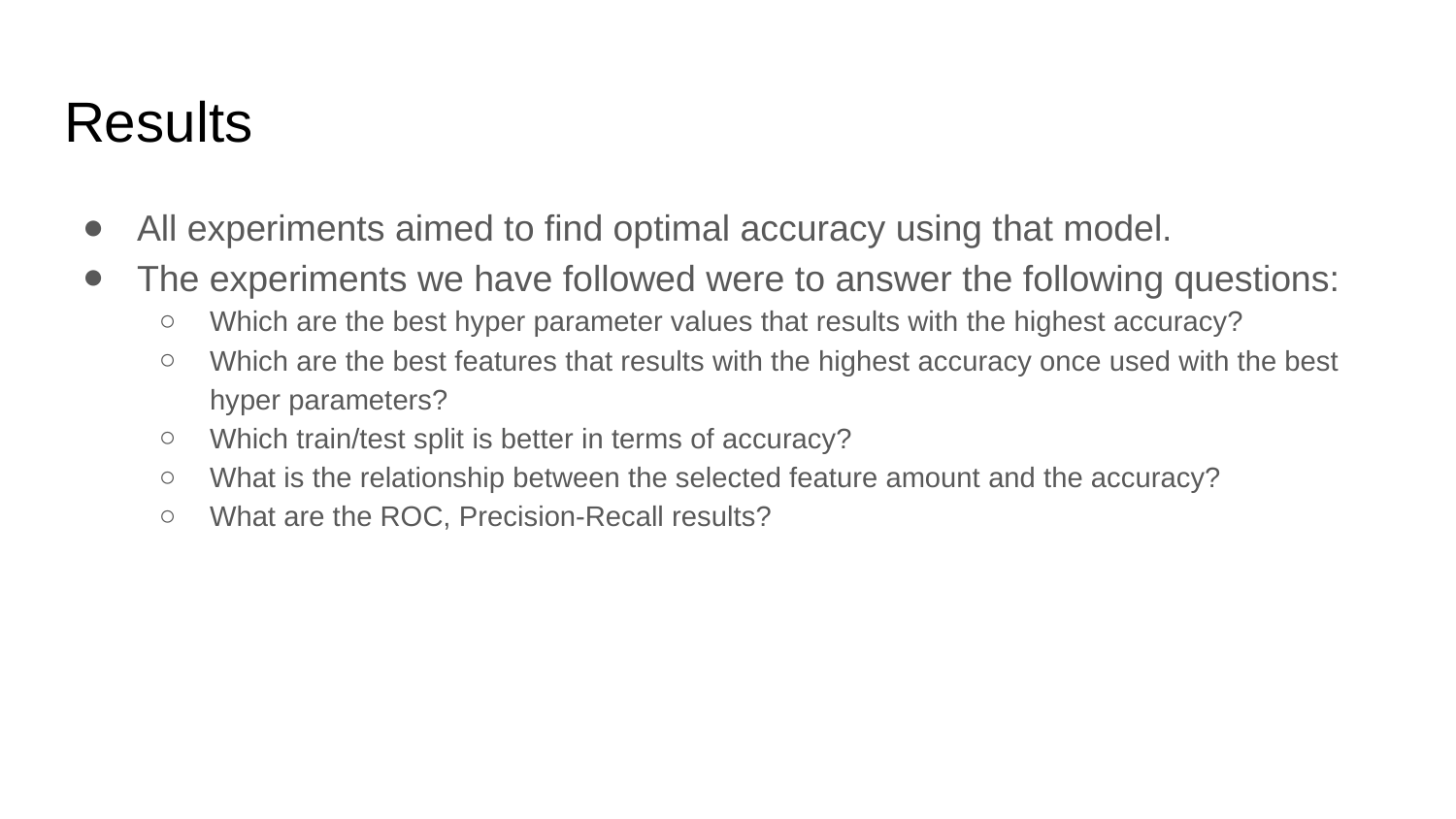

# Results
All experiments aimed to find optimal accuracy using that model.
The experiments we have followed were to answer the following questions:
Which are the best hyper parameter values that results with the highest accuracy?
Which are the best features that results with the highest accuracy once used with the best hyper parameters?
Which train/test split is better in terms of accuracy?
What is the relationship between the selected feature amount and the accuracy?
What are the ROC, Precision-Recall results?